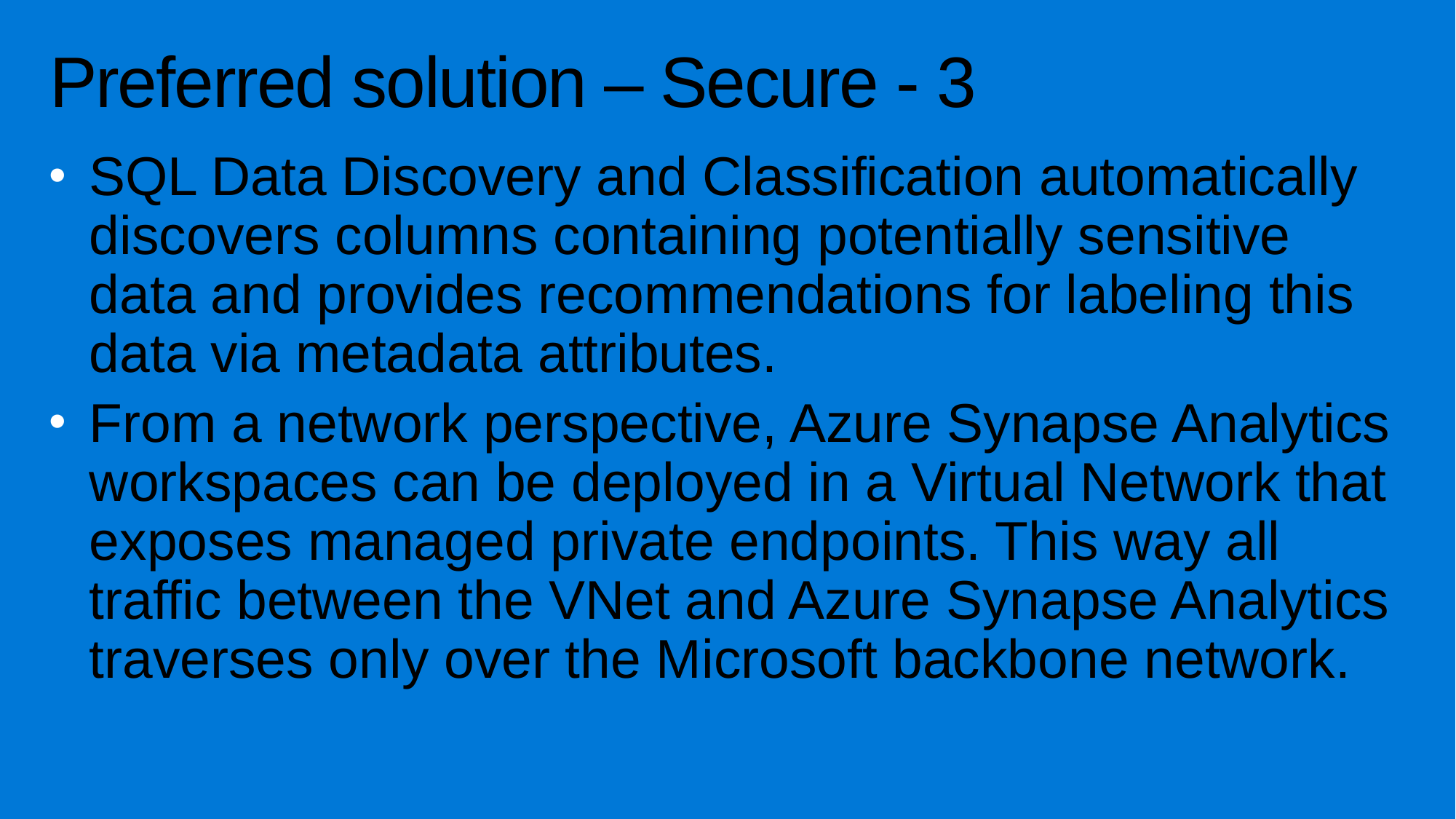

# Preferred solution – Secure - 3
SQL Data Discovery and Classification automatically discovers columns containing potentially sensitive data and provides recommendations for labeling this data via metadata attributes.
From a network perspective, Azure Synapse Analytics workspaces can be deployed in a Virtual Network that exposes managed private endpoints. This way all traffic between the VNet and Azure Synapse Analytics traverses only over the Microsoft backbone network.